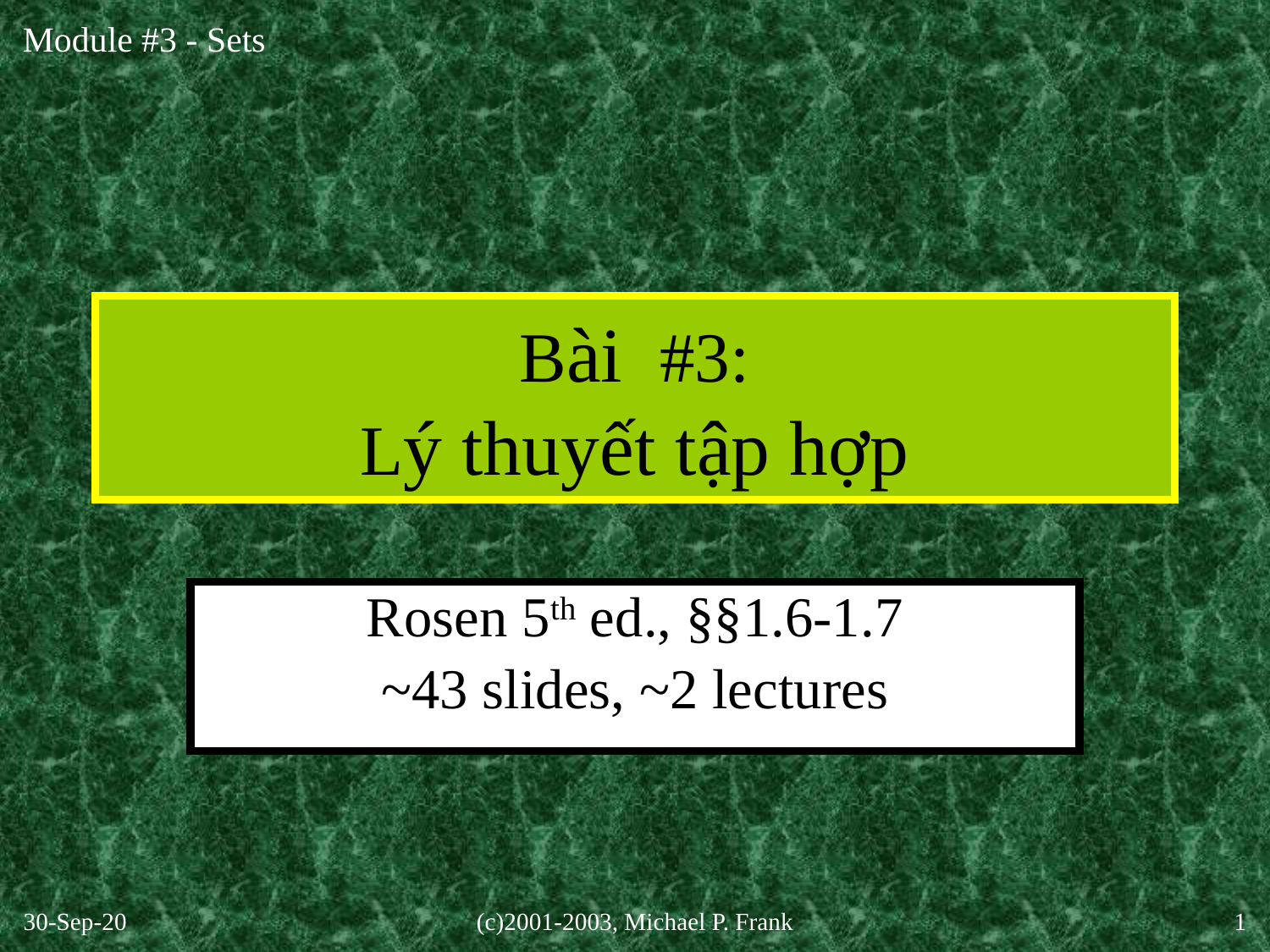

# Bài  #3: Lý thuyết tập hợp
Rosen 5th ed., §§1.6-1.7
~43 slides, ~2 lectures
30-Sep-20
(c)2001-2003, Michael P. Frank
1